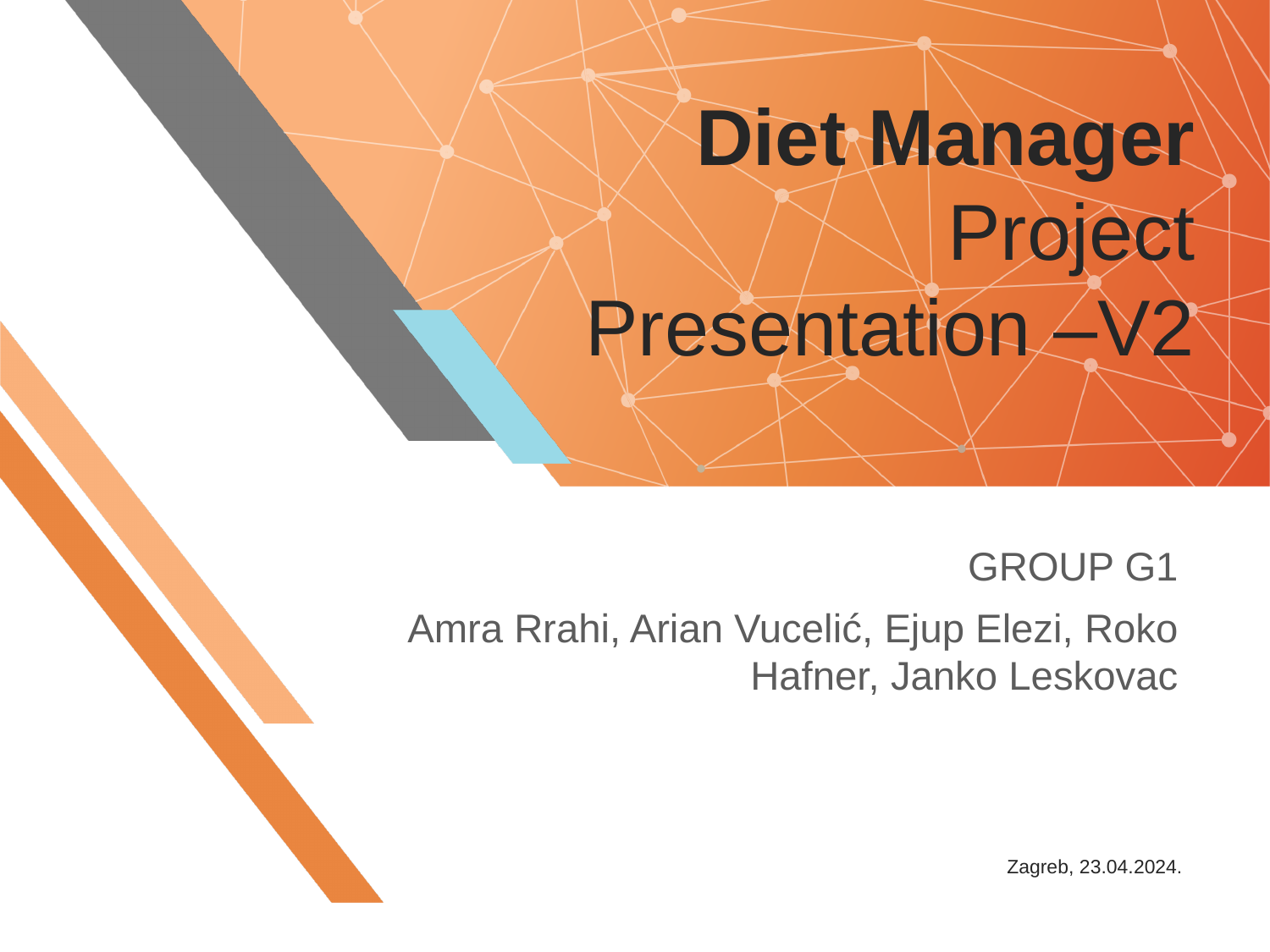

# Diet Manager Project Presentation –V2
GROUP G1
Amra Rrahi, Arian Vucelić, Ejup Elezi, Roko Hafner, Janko Leskovac
Zagreb, 23.04.2024.